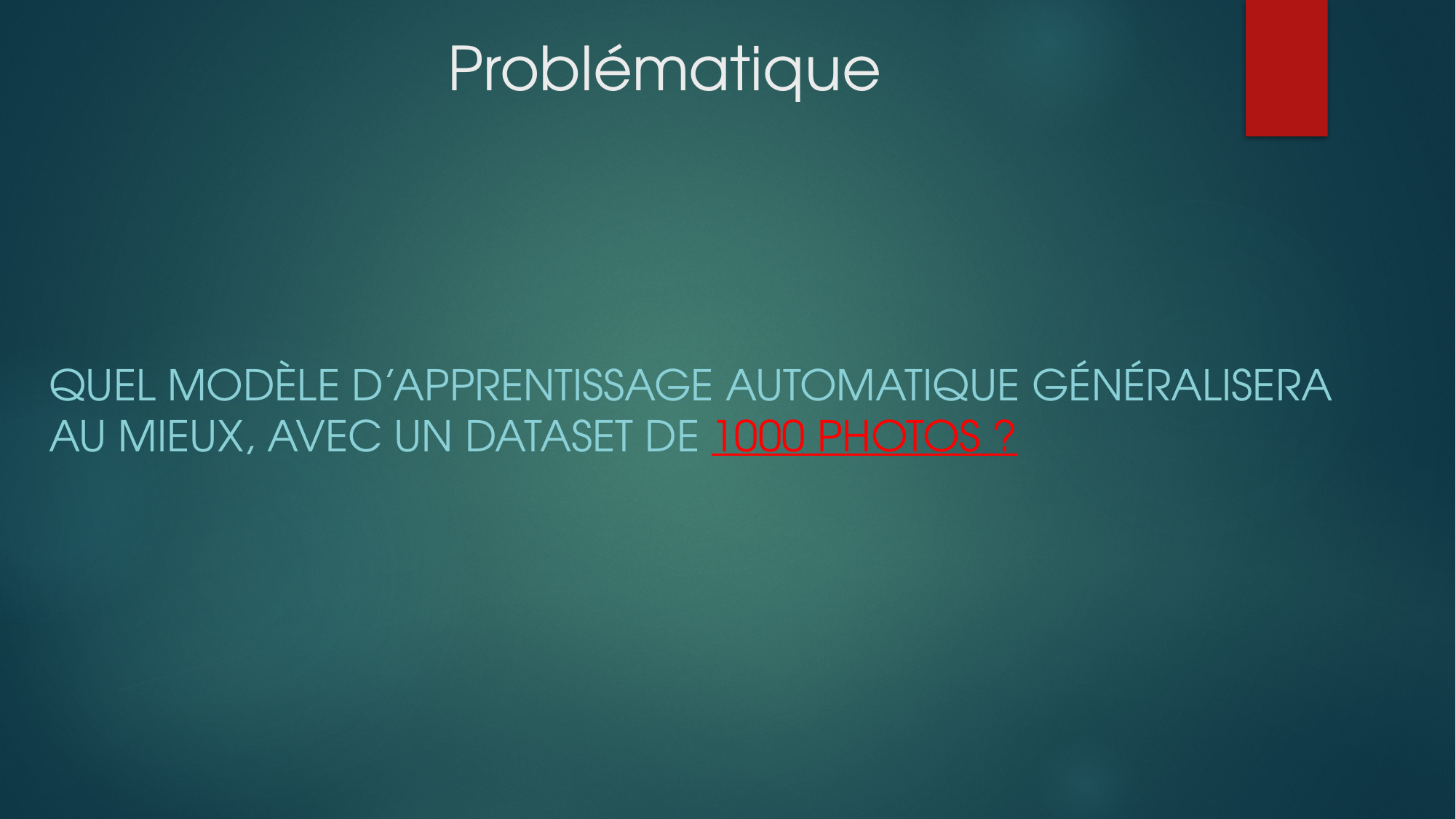

# Problématique
Quel modèle d’apprentissage automatique généralisera au mieux, avec un dataset de 1000 photos ?